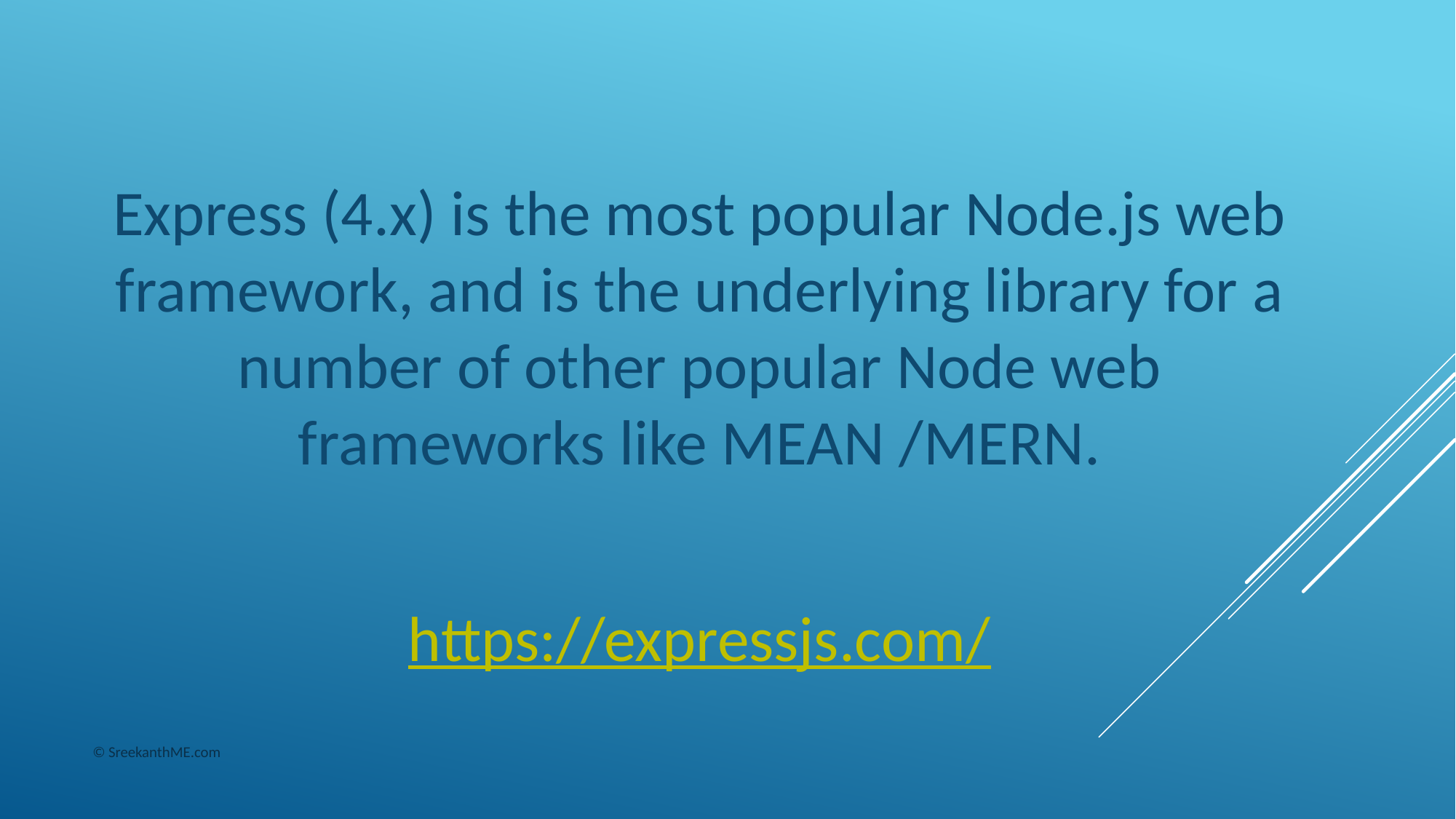

Express (4.x) is the most popular Node.js web framework, and is the underlying library for a number of other popular Node web frameworks like MEAN /MERN.

https://expressjs.com/

© SreekanthME.com